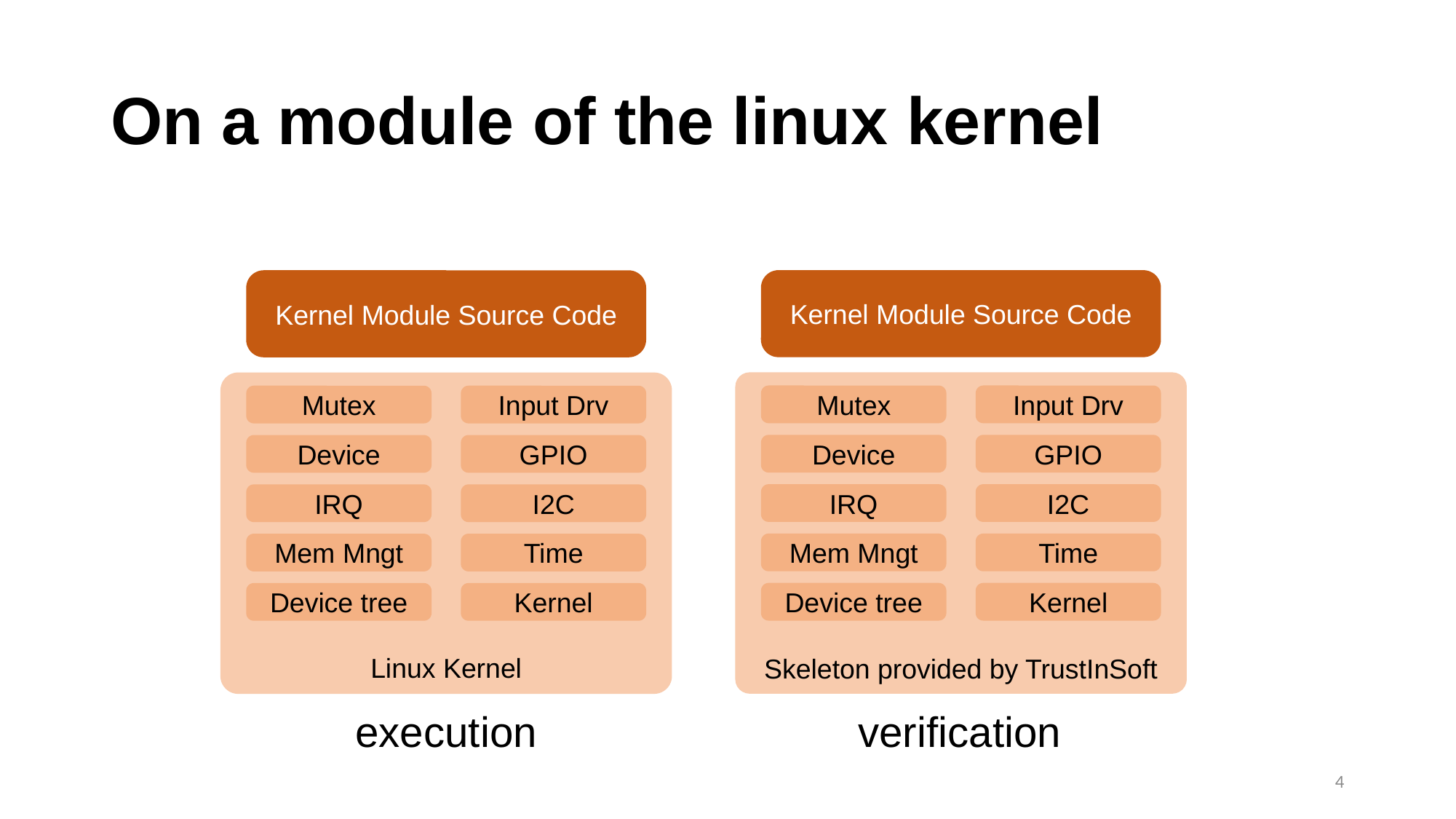

# On a module of the linux kernel
Kernel Module Source Code
Kernel Module Source Code
Skeleton provided by TrustInSoft
Linux Kernel
Mutex
Input Drv
Mutex
Input Drv
Device
GPIO
Device
GPIO
IRQ
I2C
IRQ
I2C
Mem Mngt
Time
Mem Mngt
Time
Device tree
Kernel
Device tree
Kernel
execution
verification
4